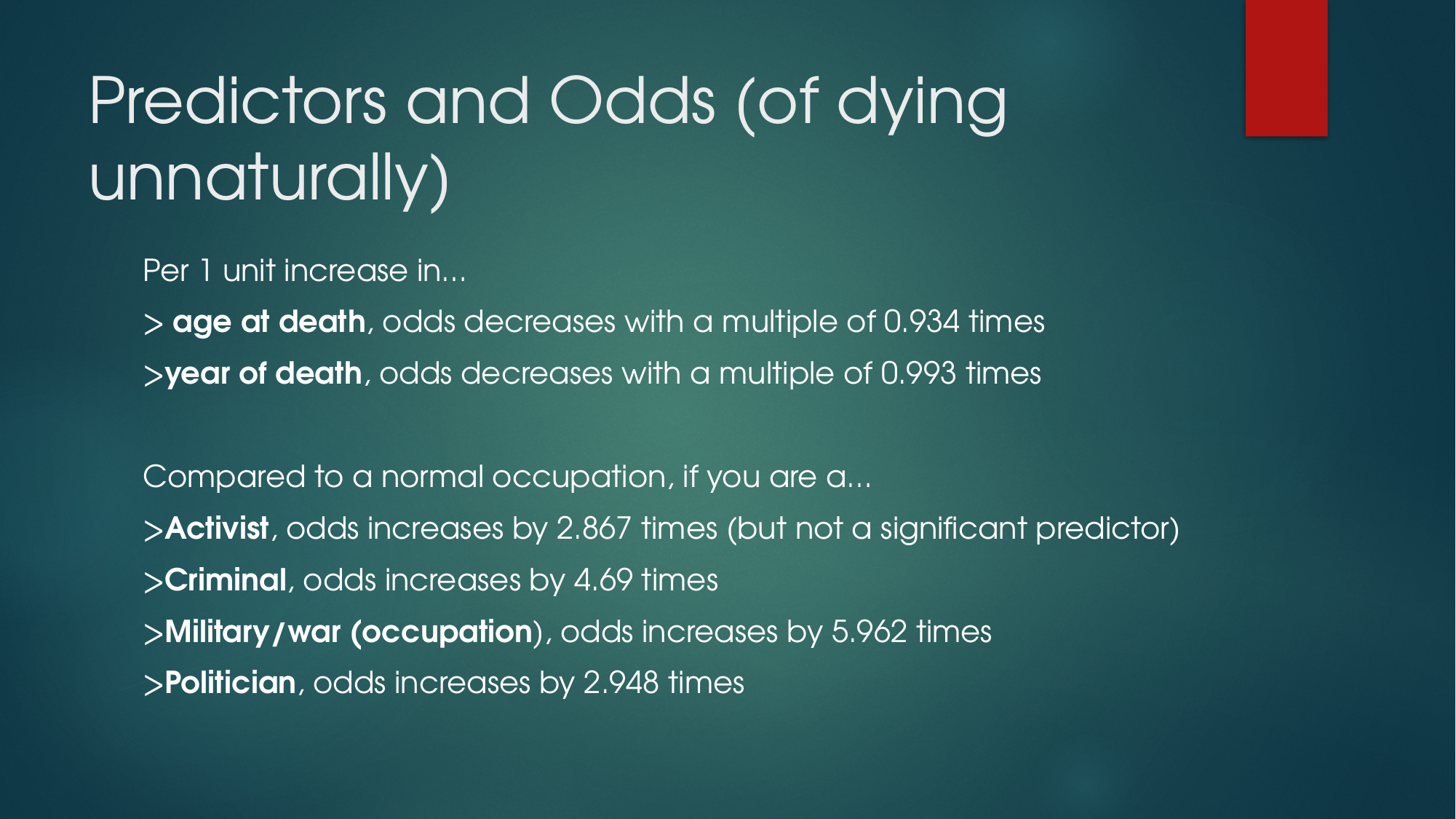

# Predictors and Odds (of dying unnaturally)
Per 1 unit increase in…
> age at death, odds decreases with a multiple of 0.934 times
>year of death, odds decreases with a multiple of 0.993 times

Compared to a normal occupation, if you are a…
>Activist, odds increases by 2.867 times (but not a significant predictor)
>Criminal, odds increases by 4.69 times
>Military/war (occupation), odds increases by 5.962 times
>Politician, odds increases by 2.948 times